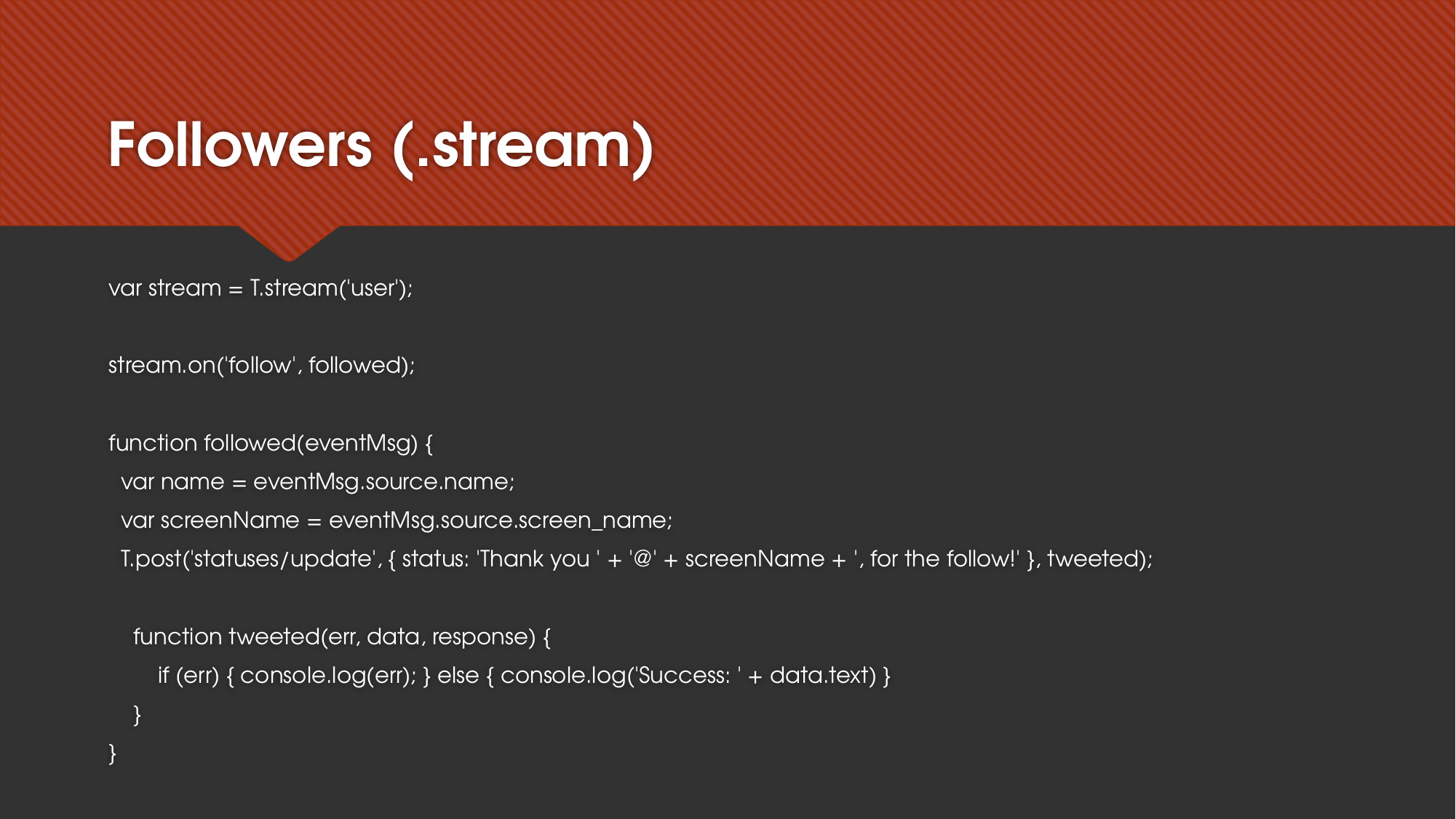

# Followers (.stream)
var stream = T.stream('user');

stream.on('follow', followed);

function followed(eventMsg) {
  var name = eventMsg.source.name;
  var screenName = eventMsg.source.screen_name;
  T.post('statuses/update', { status: 'Thank you ' + '@' + screenName + ', for the follow!' }, tweeted);

    function tweeted(err, data, response) {
        if (err) { console.log(err); } else { console.log('Success: ' + data.text) }
    }
}